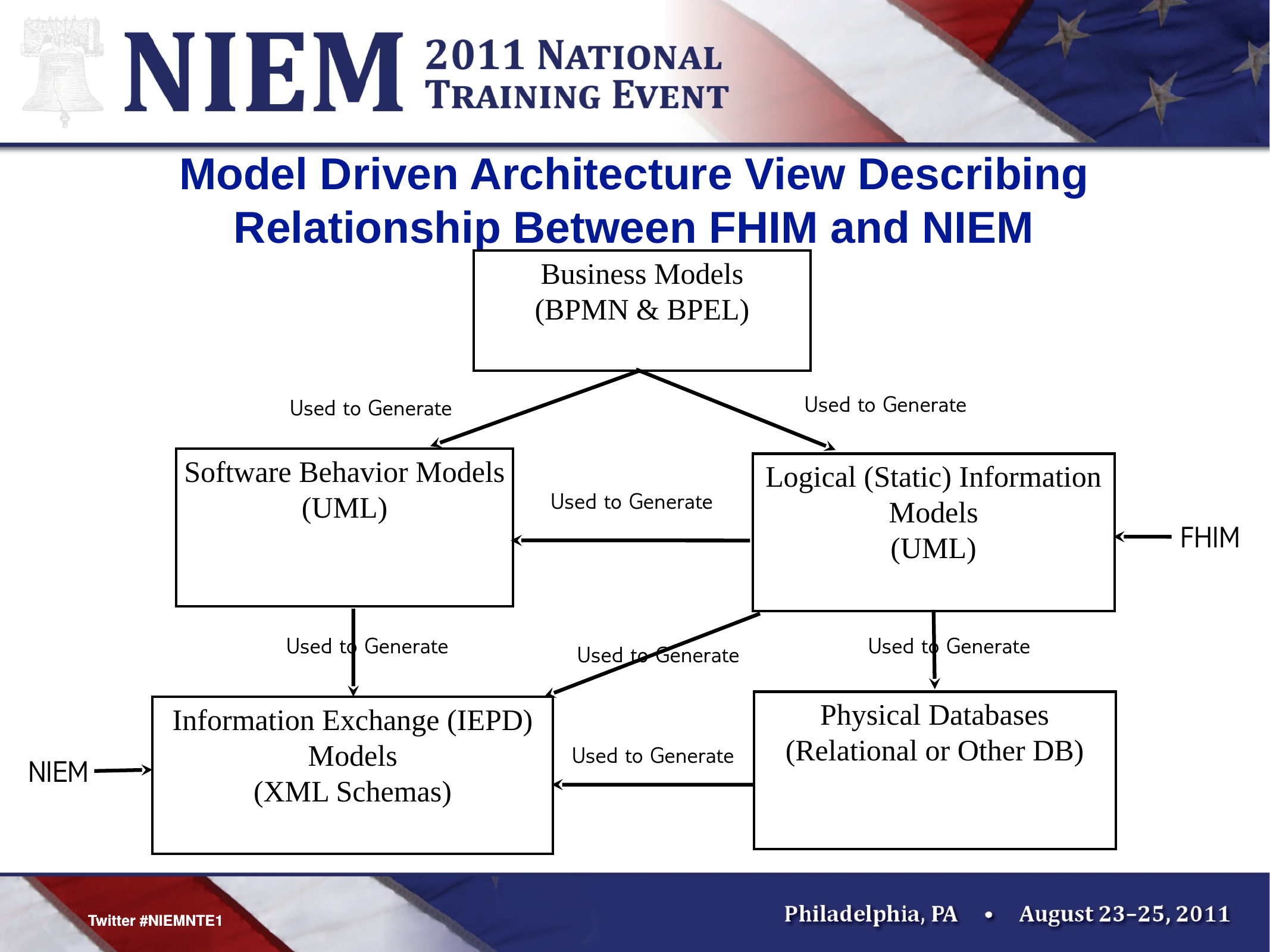

# Model Driven Architecture View Describing Relationship Between FHIM and NIEM
Business Models
(BPMN & BPEL)

Used to Generate
Used to Generate
Software Behavior Models
(UML)
Logical (Static) Information Models
(UML)
Used to Generate
FHIM

Used to Generate
Used to Generate
Used to Generate
Physical Databases
(Relational or Other DB)
Information Exchange (IEPD) Models
(XML Schemas)
Used to Generate
NIEM

Twitter #NIEMNTE1
9